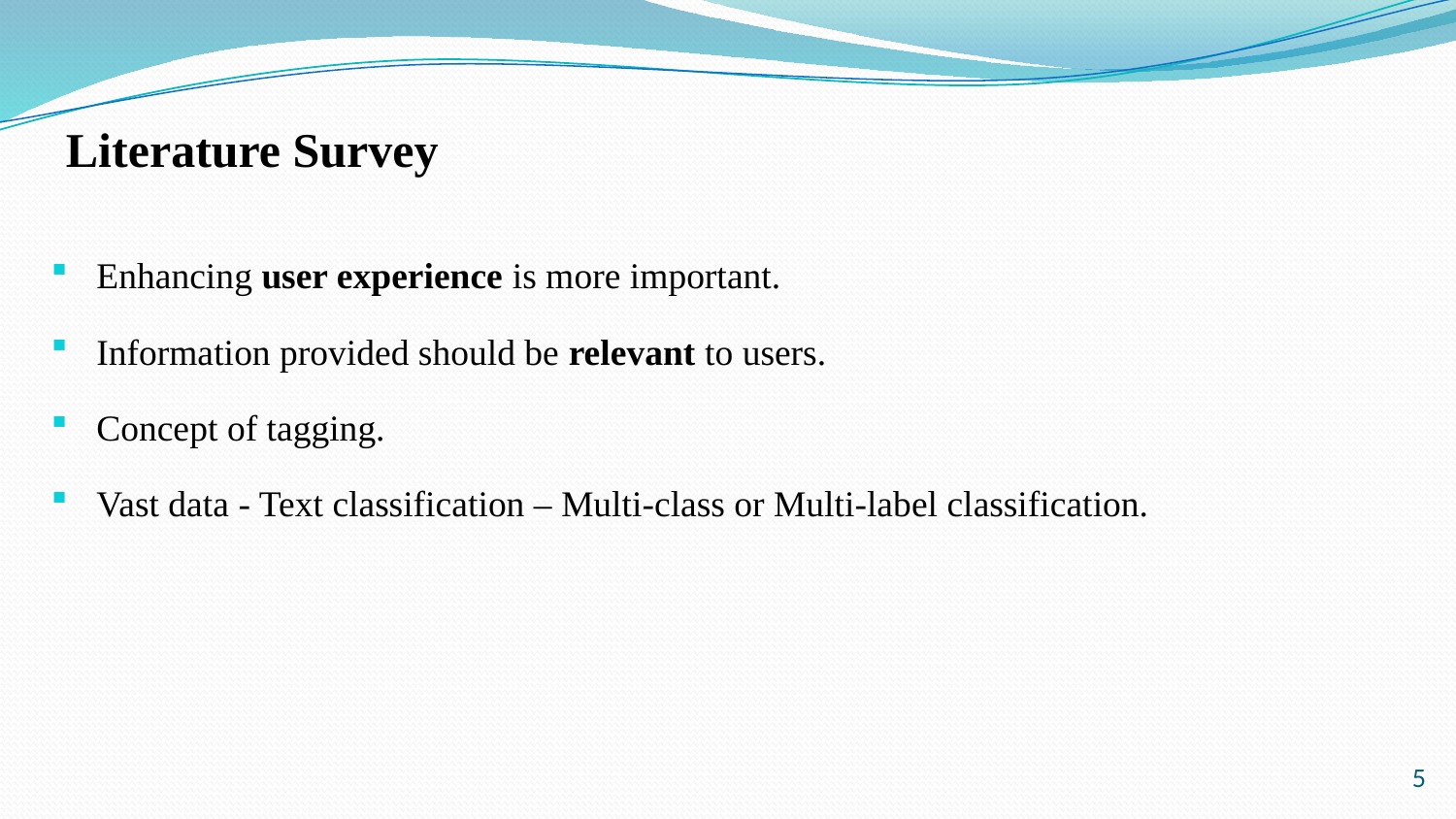

# Literature Survey
Enhancing user experience is more important.
Information provided should be relevant to users.
Concept of tagging.
Vast data - Text classification – Multi-class or Multi-label classification.
5